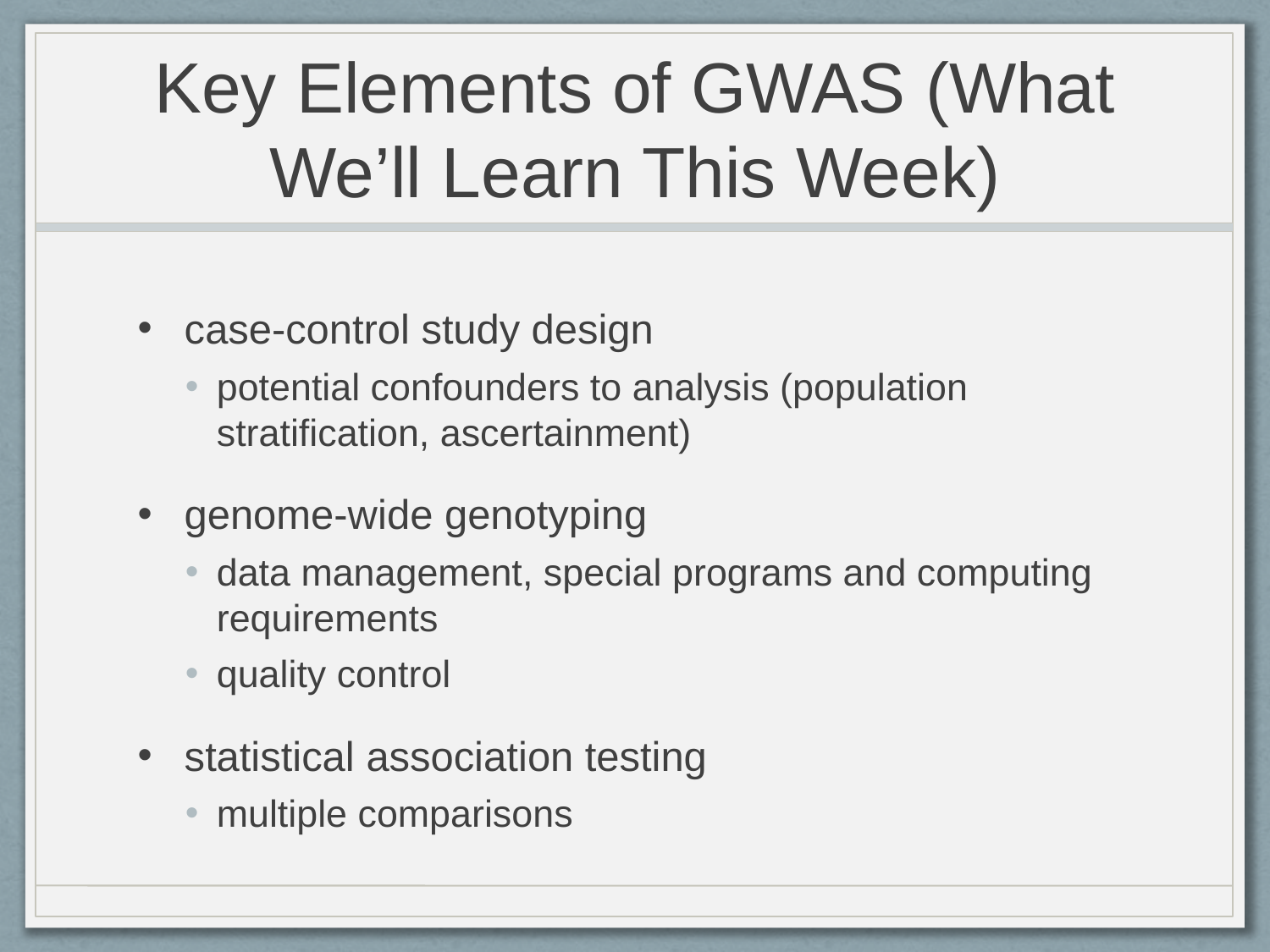

# Key Elements of GWAS (What We’ll Learn This Week)
case-control study design
potential confounders to analysis (population stratification, ascertainment)
genome-wide genotyping
data management, special programs and computing requirements
quality control
statistical association testing
multiple comparisons